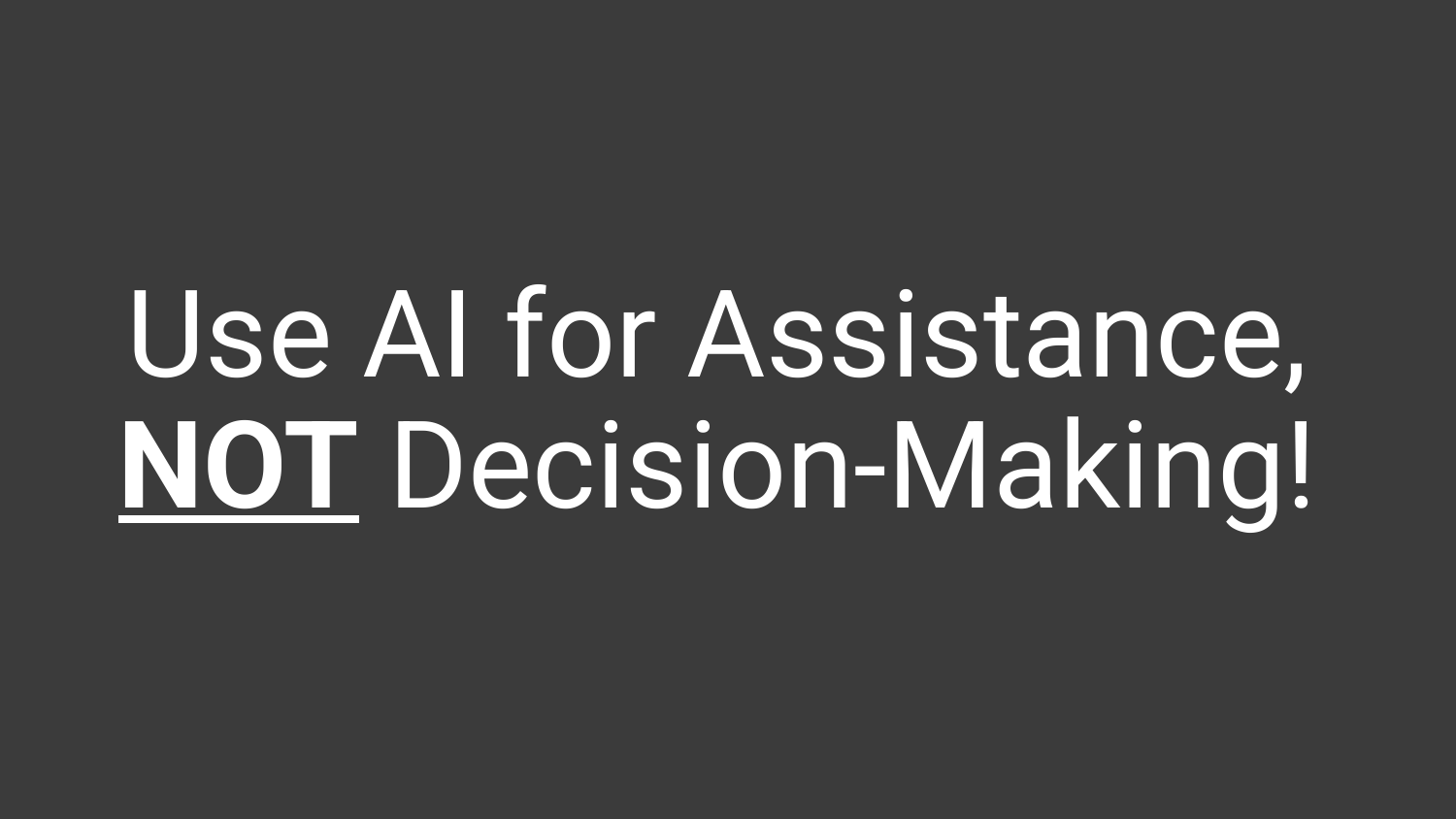

# Use AI for Assistance, NOT Decision-Making!